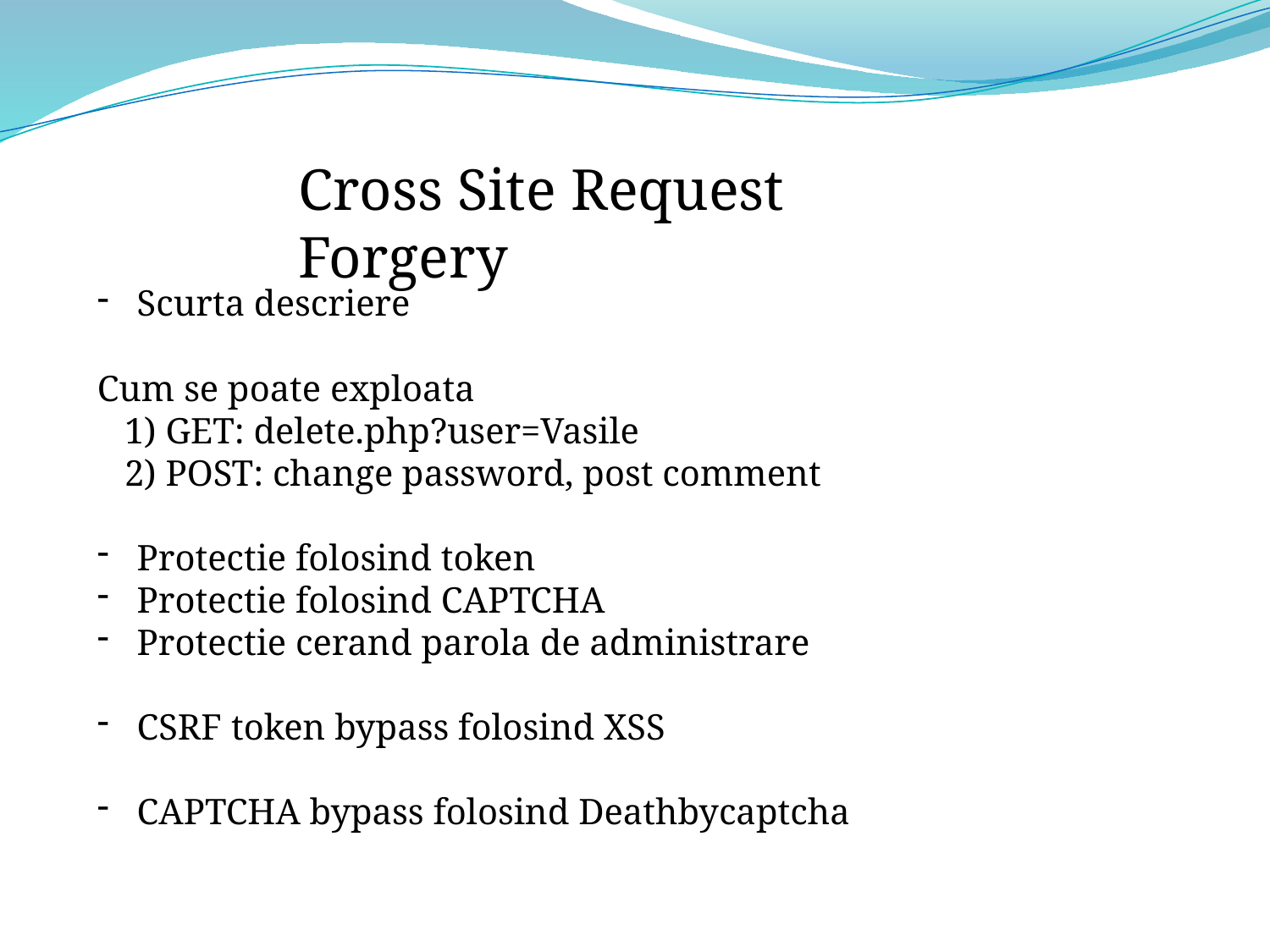

Cross Site Request Forgery
Scurta descriere

Cum se poate exploata
   1) GET: delete.php?user=Vasile
   2) POST: change password, post comment

Protectie folosind token
Protectie folosind CAPTCHA
Protectie cerand parola de administrare

CSRF token bypass folosind XSS

CAPTCHA bypass folosind Deathbycaptcha